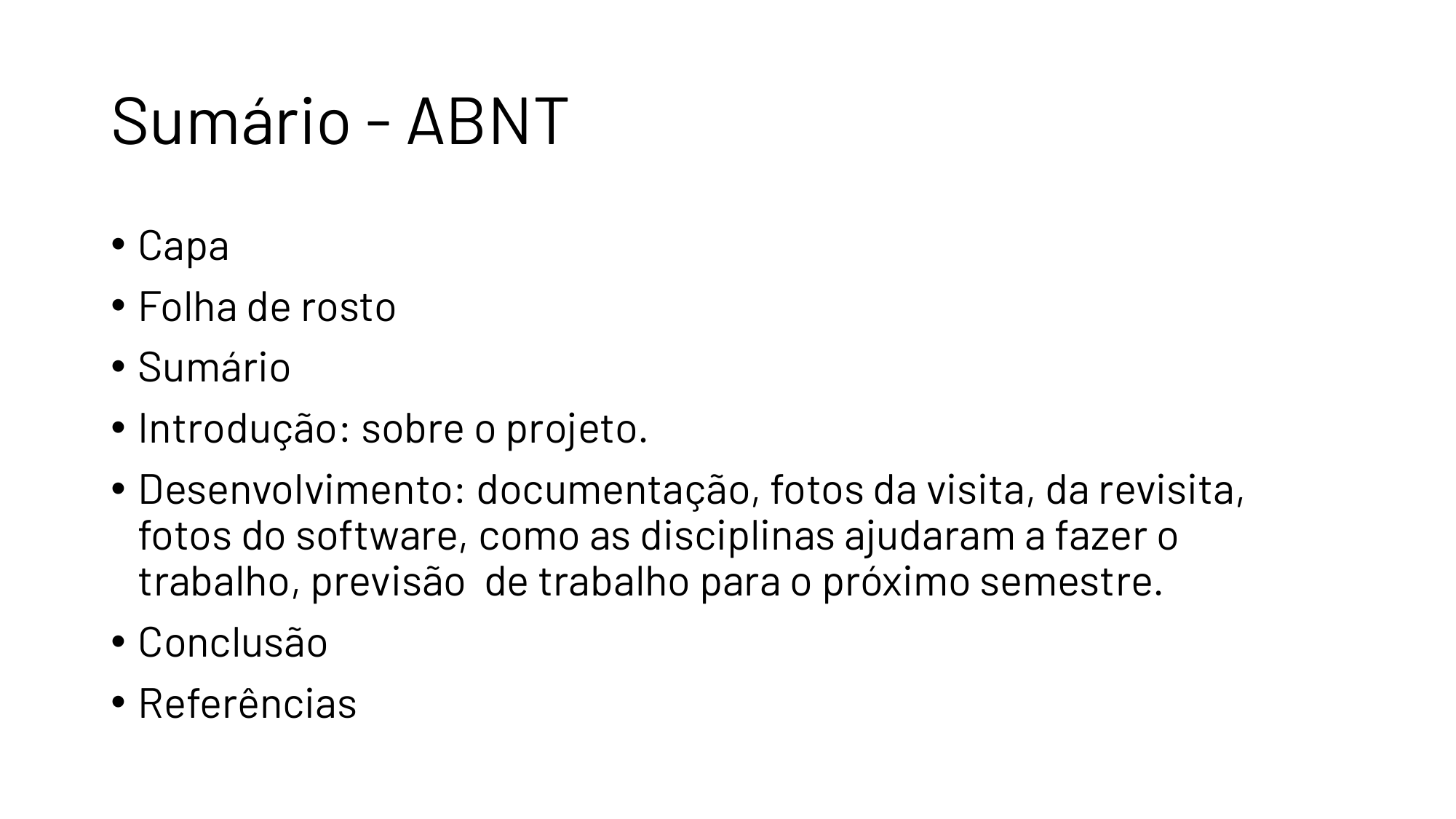

# Sumário - ABNT
Capa
Folha de rosto
Sumário
Introdução: sobre o projeto.
Desenvolvimento: documentação, fotos da visita, da revisita, fotos do software, como as disciplinas ajudaram a fazer o trabalho, previsão  de trabalho para o próximo semestre.
Conclusão
Referências